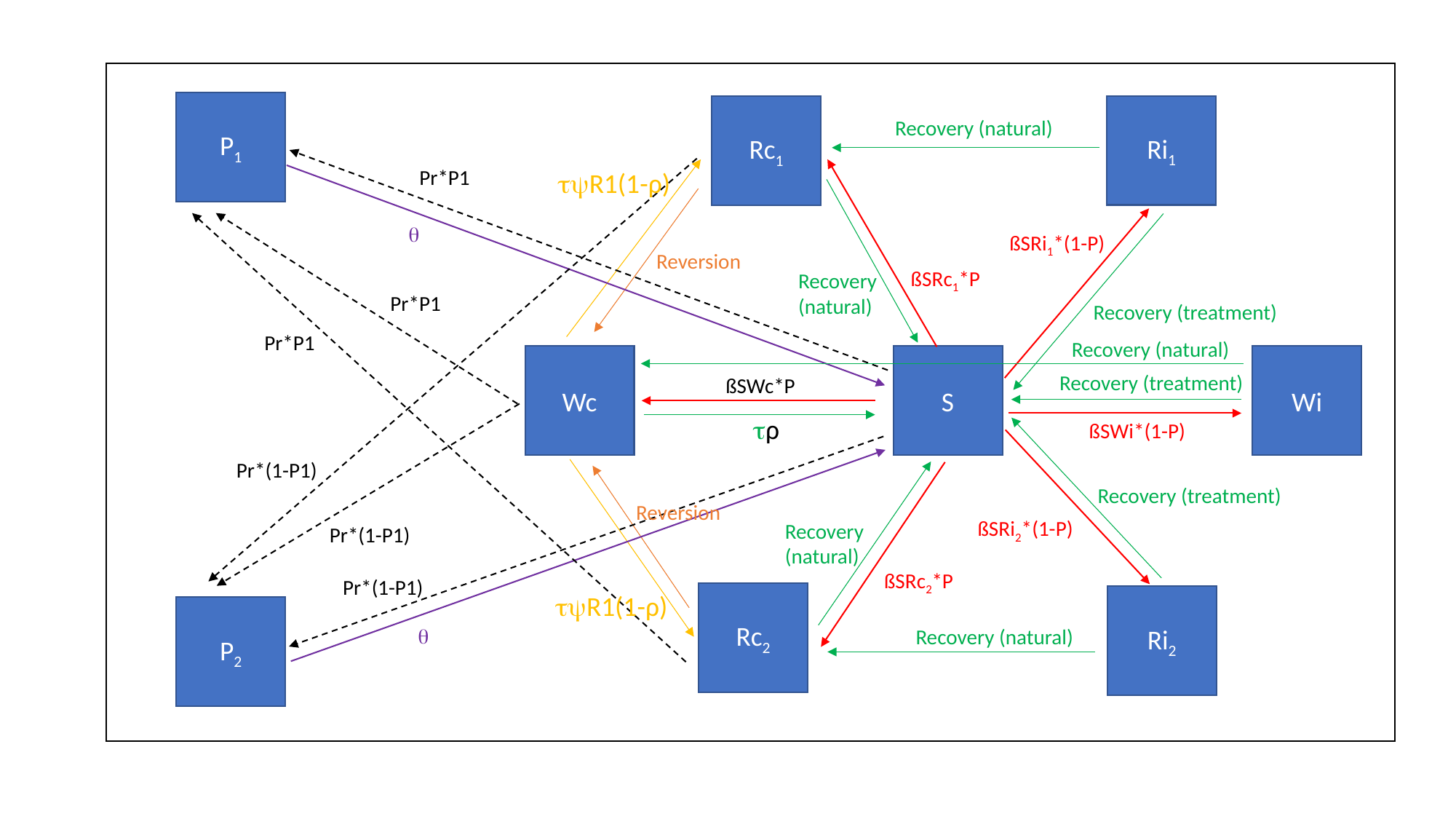

P1
Ri1
Rc1
Recovery (natural)
Pr*P1
τψR1(1-ρ)
θ
ßSRi1*(1-P)
Reversion
ßSRc1*P
Recovery
(natural)
Pr*P1
Recovery (treatment)
Pr*P1
Recovery (natural)
Wc
S
Wi
Recovery (treatment)
ßSWc*P
τρ
ßSWi*(1-P)
Pr*(1-P1)
Recovery (treatment)
Reversion
ßSRi2*(1-P)
Recovery
(natural)
Pr*(1-P1)
ßSRc2*P
Pr*(1-P1)
Rc2
τψR1(1-ρ)
Ri2
P2
θ
Recovery (natural)